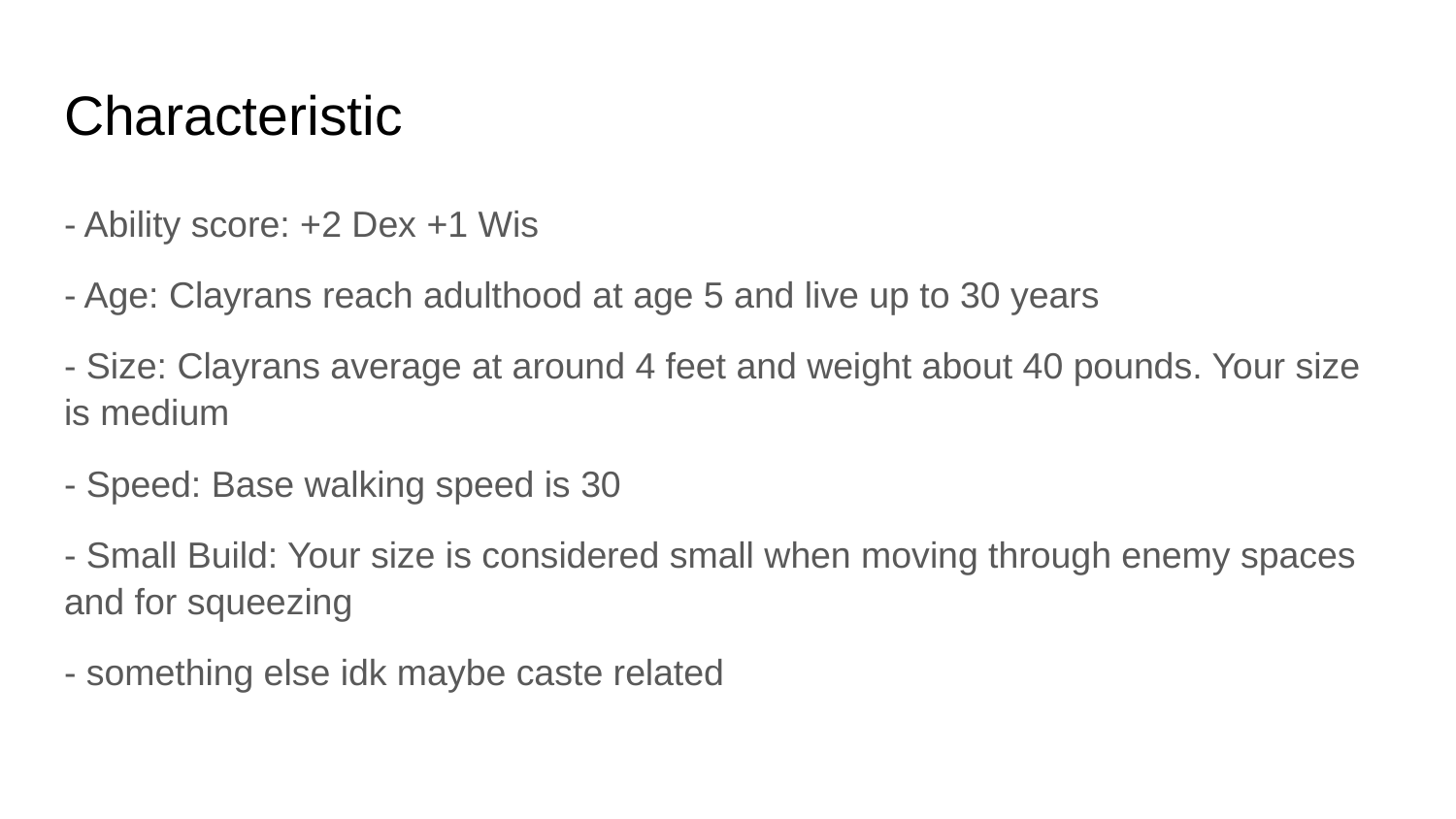

# Characteristic
- Ability score: +2 Dex +1 Wis
- Age: Clayrans reach adulthood at age 5 and live up to 30 years
- Size: Clayrans average at around 4 feet and weight about 40 pounds. Your size   is medium
- Speed: Base walking speed is 30
- Small Build: Your size is considered small when moving through enemy spaces and for squeezing
- something else idk maybe caste related